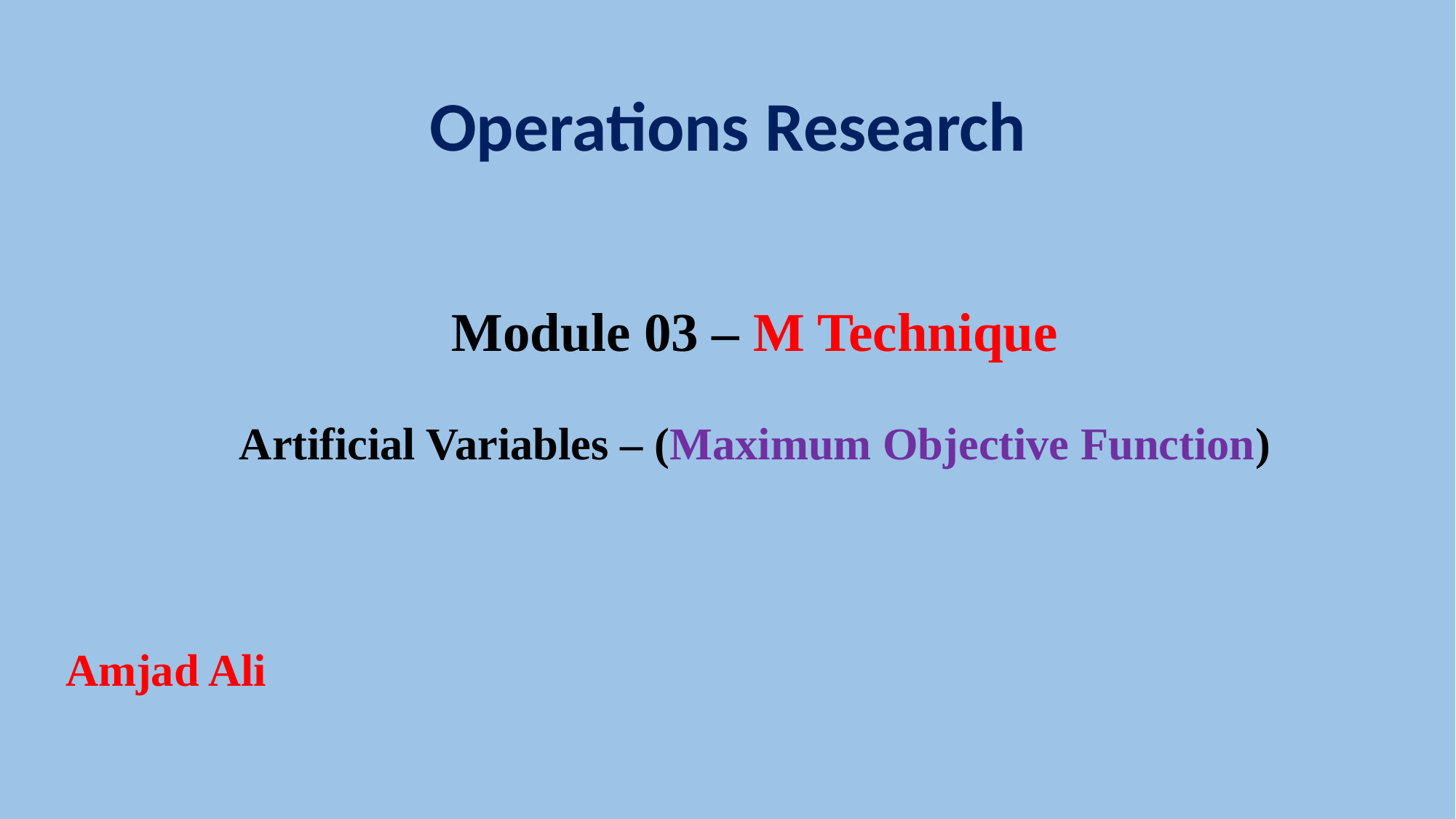

Operations Research

Module 03 – M Technique

Artificial Variables – (Maximum Objective Function)

Amjad Ali